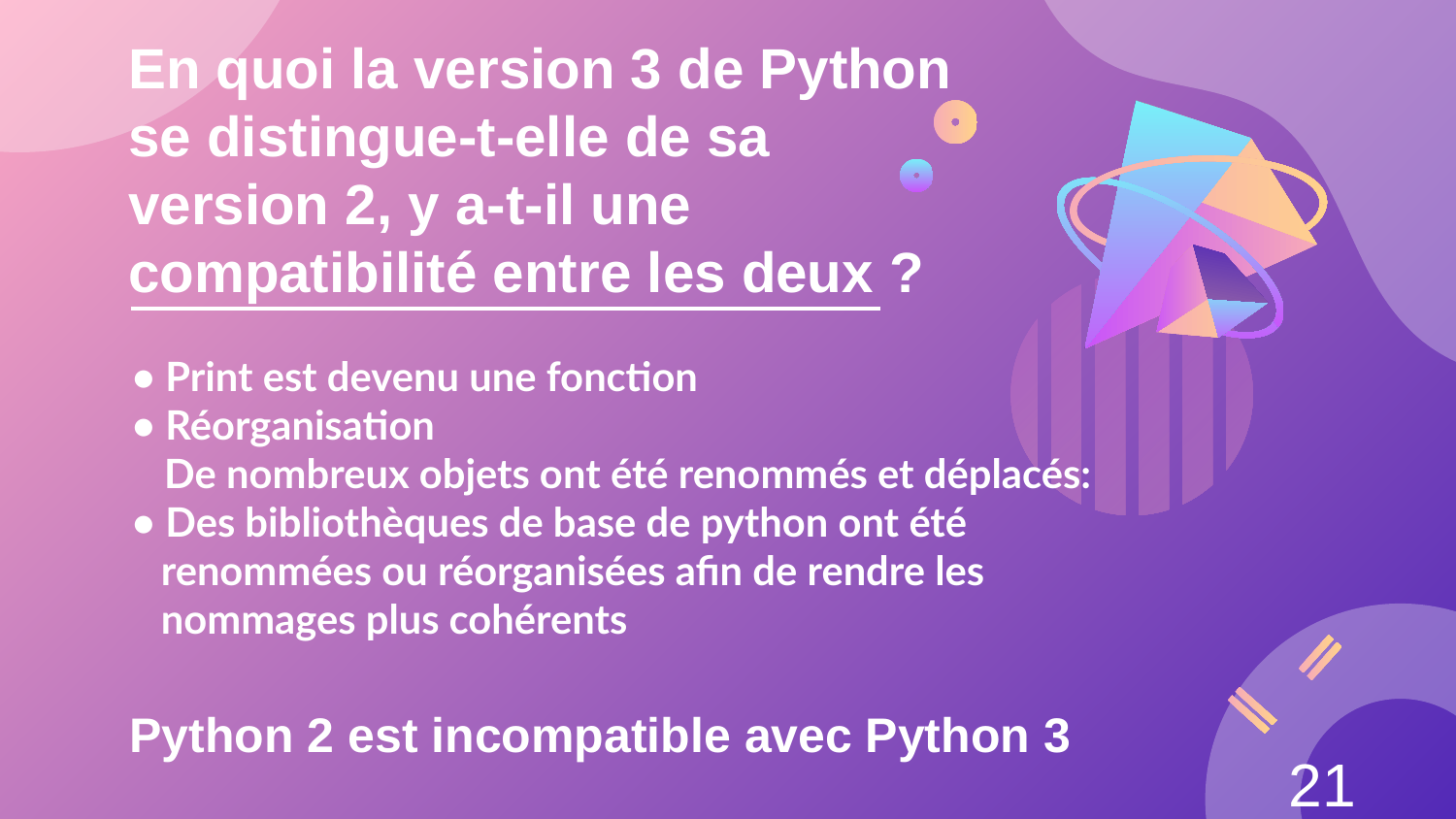

# En quoi la version 3 de Python se distingue-t-elle de sa version 2, y a-t-il une compatibilité entre les deux ?

• Print est devenu une fonction
• Réorganisation
 De nombreux objets ont été renommés et déplacés:
• Des bibliothèques de base de python ont été       renommées ou réorganisées afin de rendre les nommages plus cohérents

Python 2 est incompatible avec Python 3
21